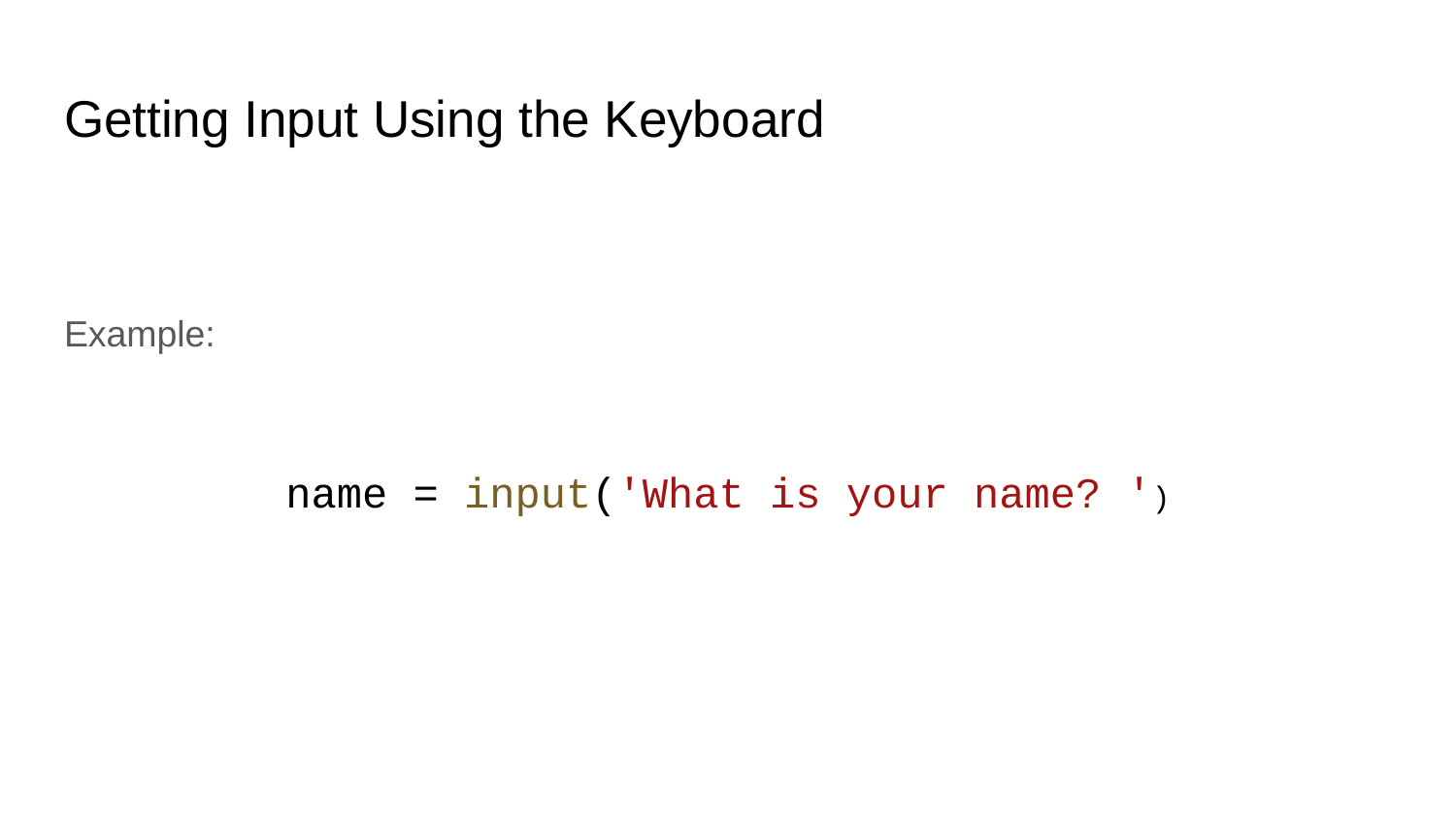

# Getting Input Using the Keyboard
Example:

name = input('What is your name? ')